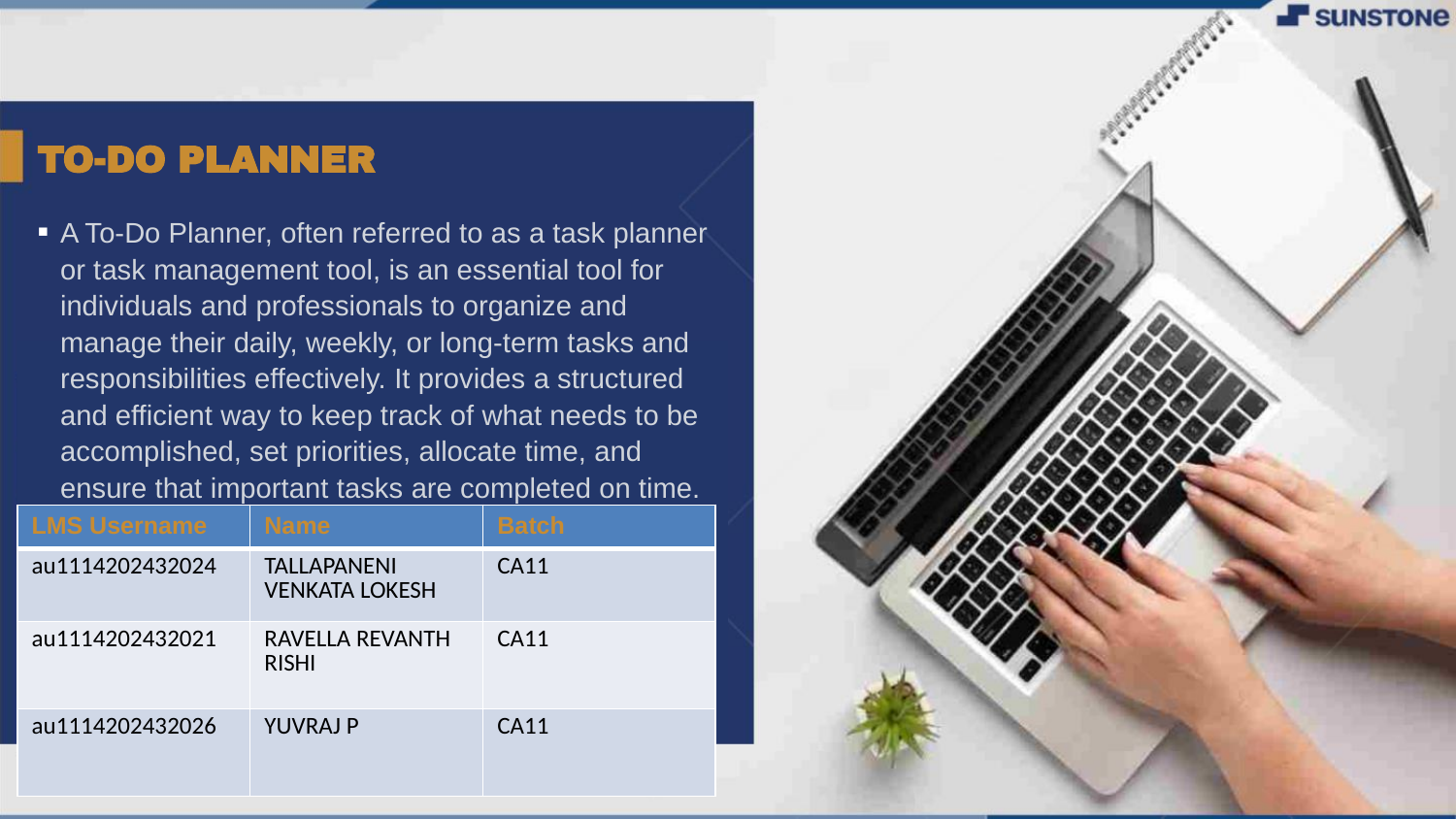

TO-DO PLANNER
A To-Do Planner, often referred to as a task planner or task management tool, is an essential tool for individuals and professionals to organize and manage their daily, weekly, or long-term tasks and responsibilities effectively. It provides a structured and efficient way to keep track of what needs to be accomplished, set priorities, allocate time, and ensure that important tasks are completed on time.
▪

LMS Username
Name
Batch
| LMS Username | Name | Batch |
| --- | --- | --- |
| au1114202432024 | TALLAPANENI VENKATA LOKESH | CA11 |
| au1114202432021 | RAVELLA REVANTH RISHI | CA11 |
| au1114202432026 | YUVRAJ P | CA11 |